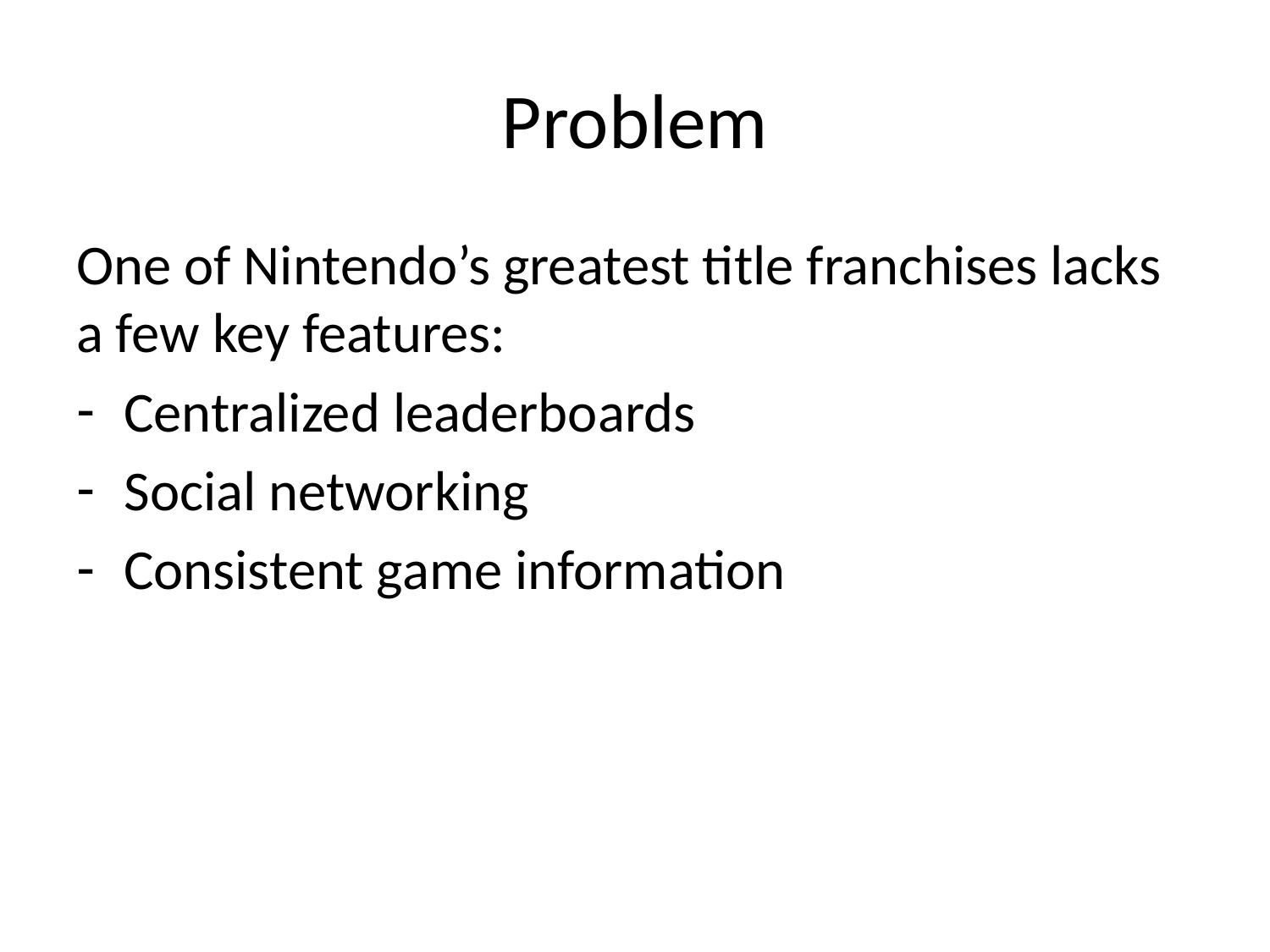

# Problem
One of Nintendo’s greatest title franchises lacks a few key features:
Centralized leaderboards
Social networking
Consistent game information